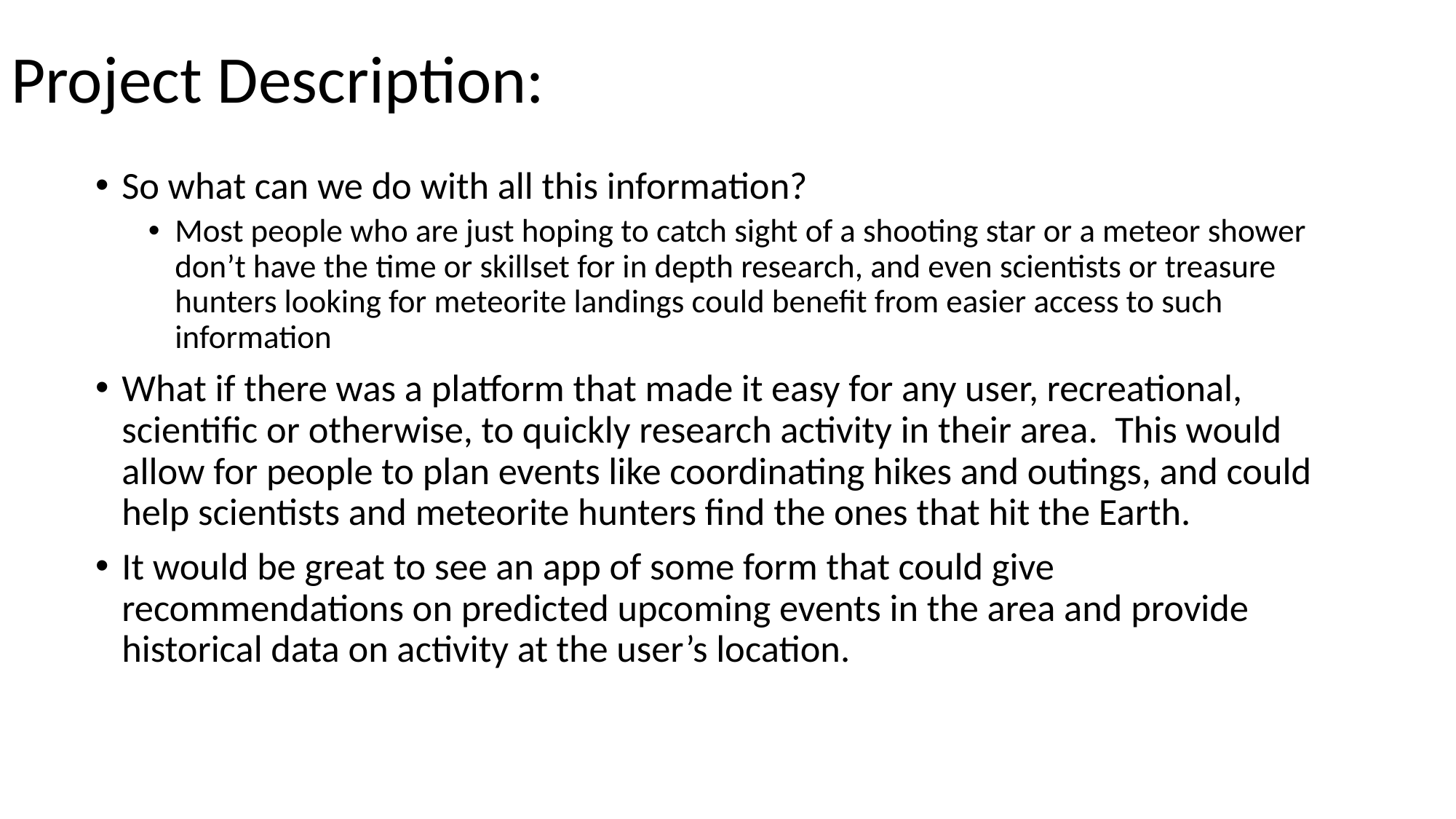

# Project Description:
So what can we do with all this information?
Most people who are just hoping to catch sight of a shooting star or a meteor shower don’t have the time or skillset for in depth research, and even scientists or treasure hunters looking for meteorite landings could benefit from easier access to such information
What if there was a platform that made it easy for any user, recreational, scientific or otherwise, to quickly research activity in their area.  This would allow for people to plan events like coordinating hikes and outings, and could help scientists and meteorite hunters find the ones that hit the Earth.
It would be great to see an app of some form that could give recommendations on predicted upcoming events in the area and provide historical data on activity at the user’s location.